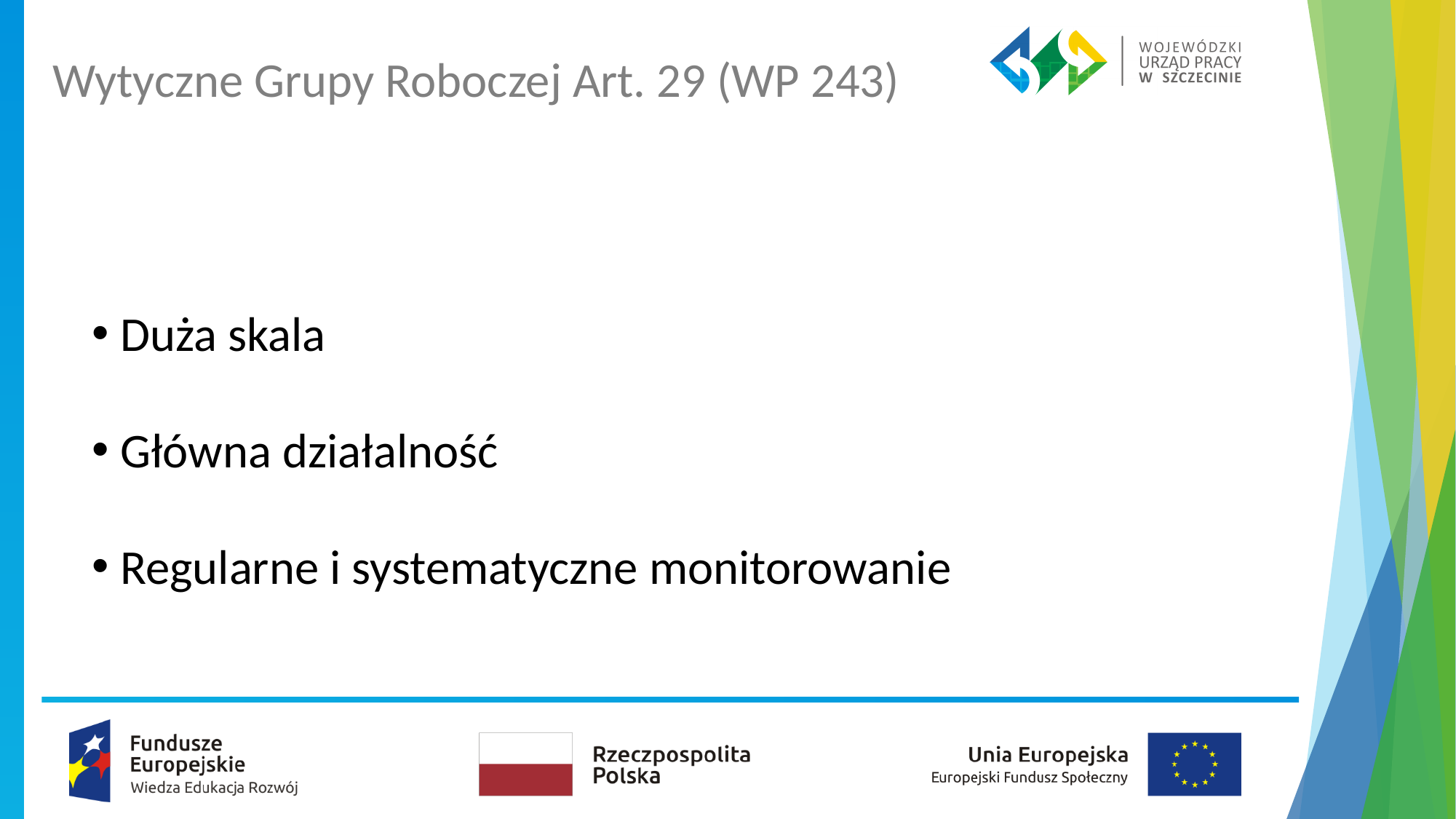

Wytyczne Grupy Roboczej Art. 29 (WP 243)
 Duża skala

 Główna działalność

 Regularne i systematyczne monitorowanie